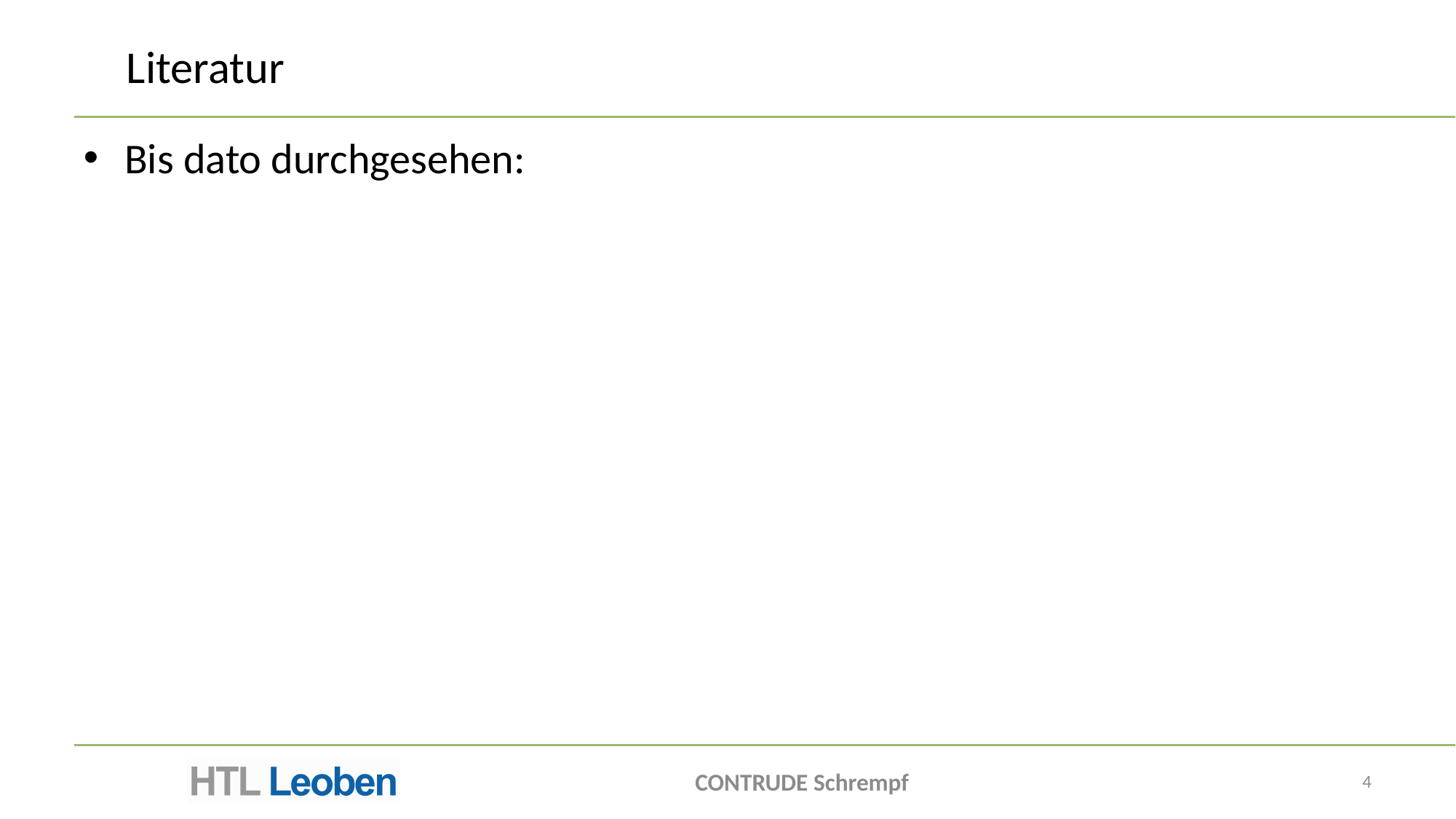

# Literatur
Bis dato durchgesehen:

CONTRUDE Schrempf
4